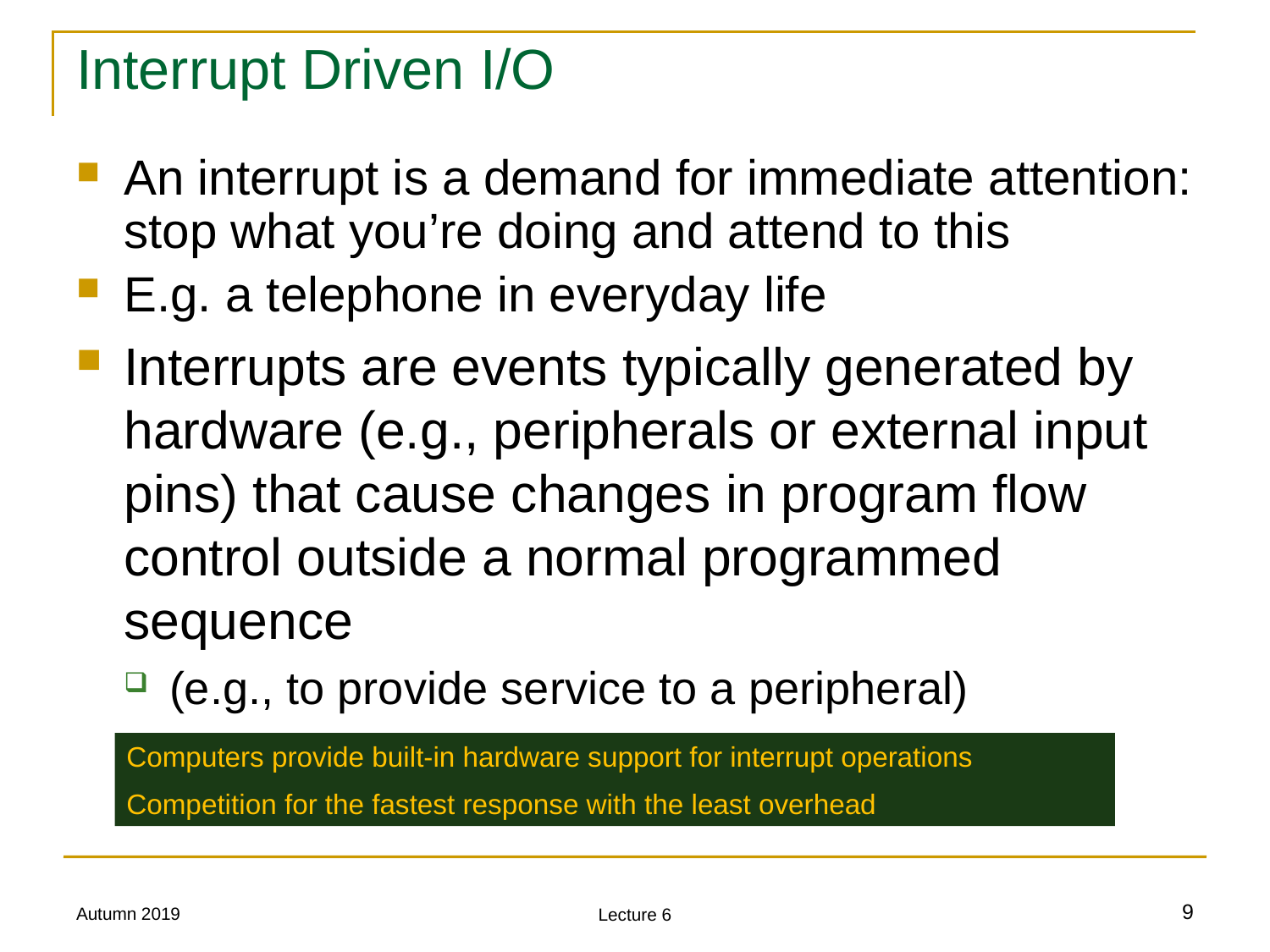

# Interrupt Driven I/O
An interrupt is a demand for immediate attention: stop what you’re doing and attend to this
E.g. a telephone in everyday life
Interrupts are events typically generated by hardware (e.g., peripherals or external input pins) that cause changes in program flow control outside a normal programmed sequence
(e.g., to provide service to a peripheral)
Computers provide built-in hardware support for interrupt operations
Competition for the fastest response with the least overhead
Autumn 2019
9
Lecture 6